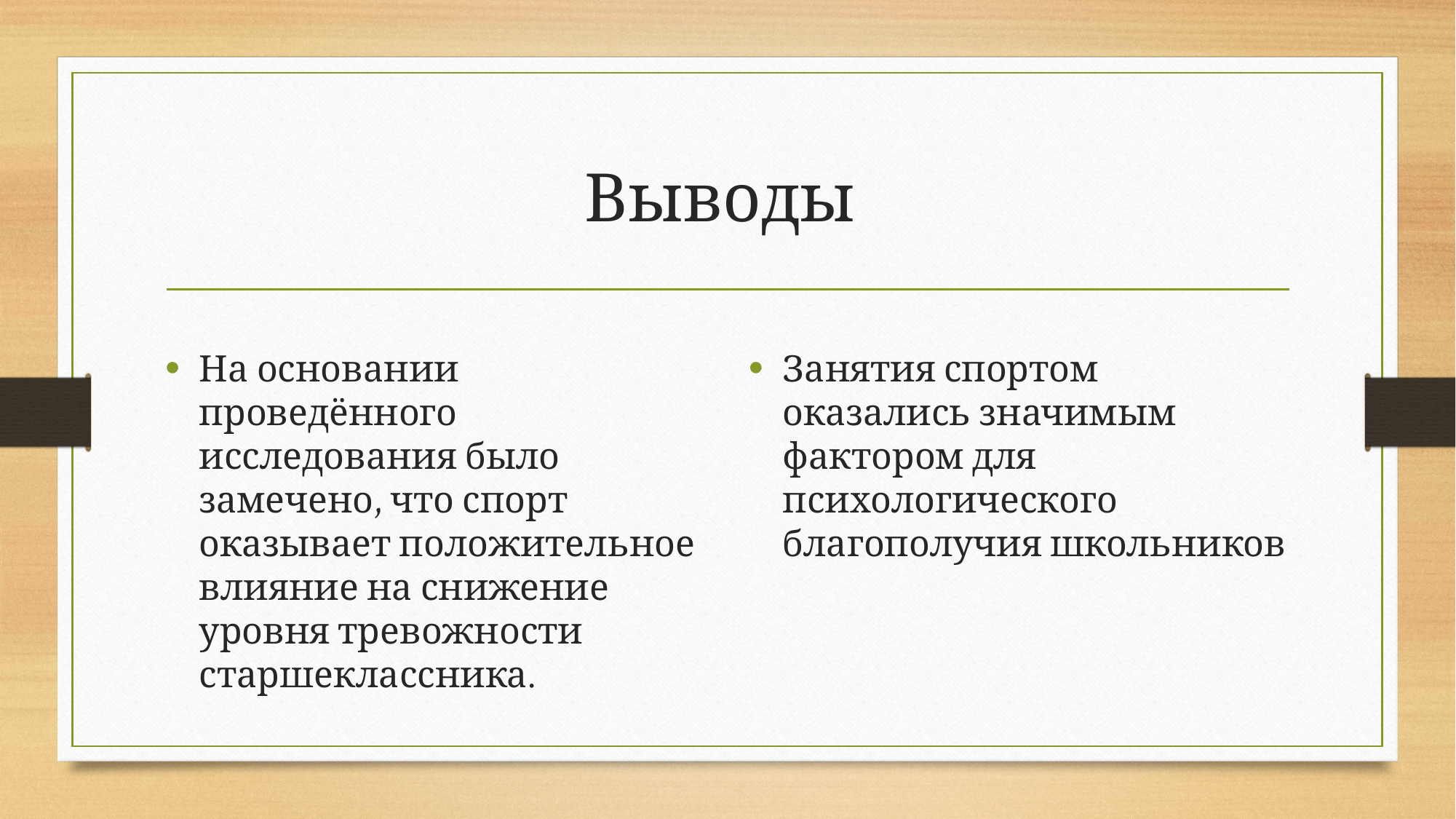

# Выводы
На основании проведённого исследования было замечено, что спорт оказывает положительное влияние на снижение уровня тревожности старшеклассника.
Занятия спортом оказались значимым фактором для психологического благополучия школьников